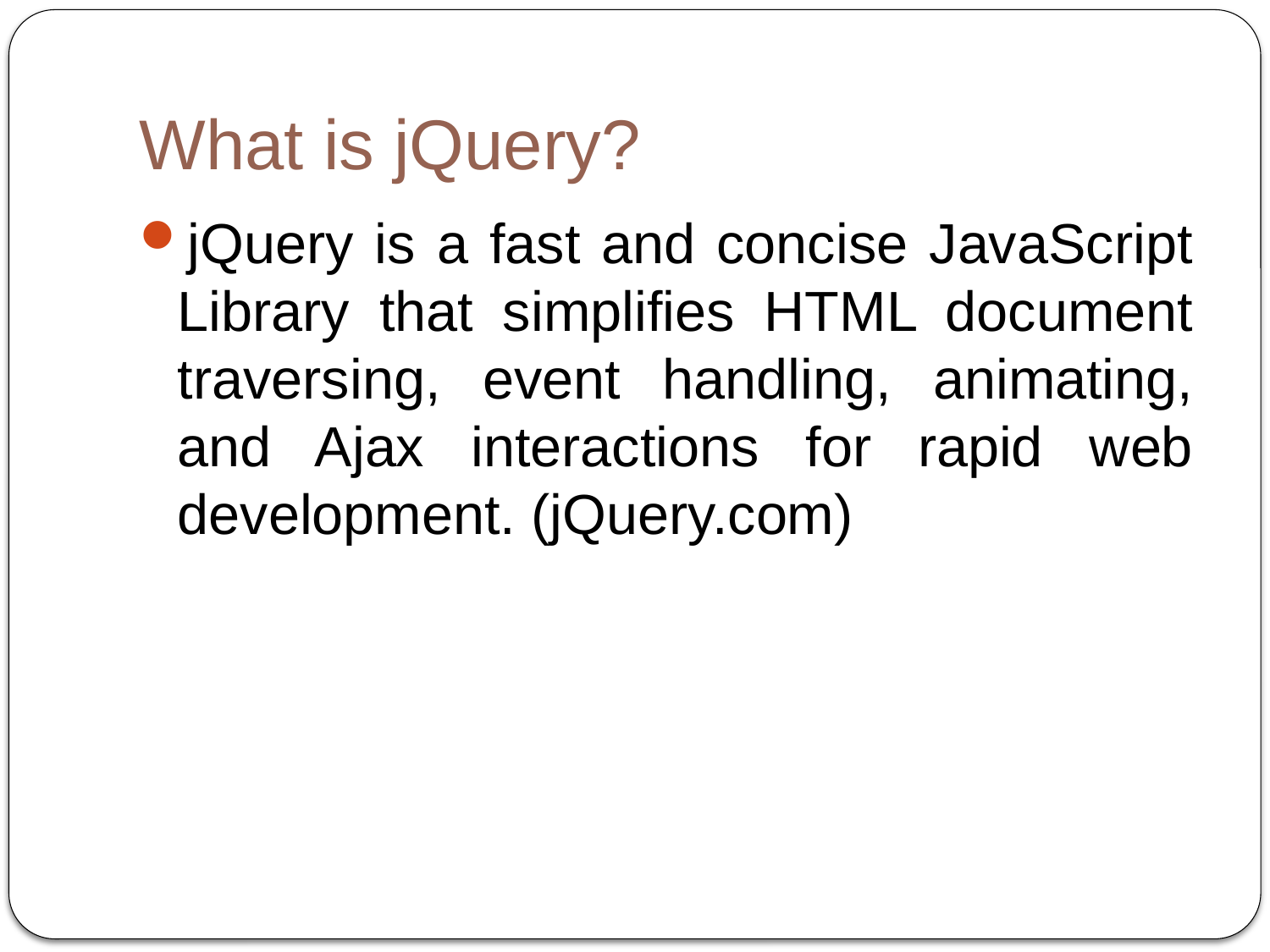

# What is jQuery?
jQuery is a fast and concise JavaScript Library that simplifies HTML document traversing, event handling, animating, and Ajax interactions for rapid web development. (jQuery.com)